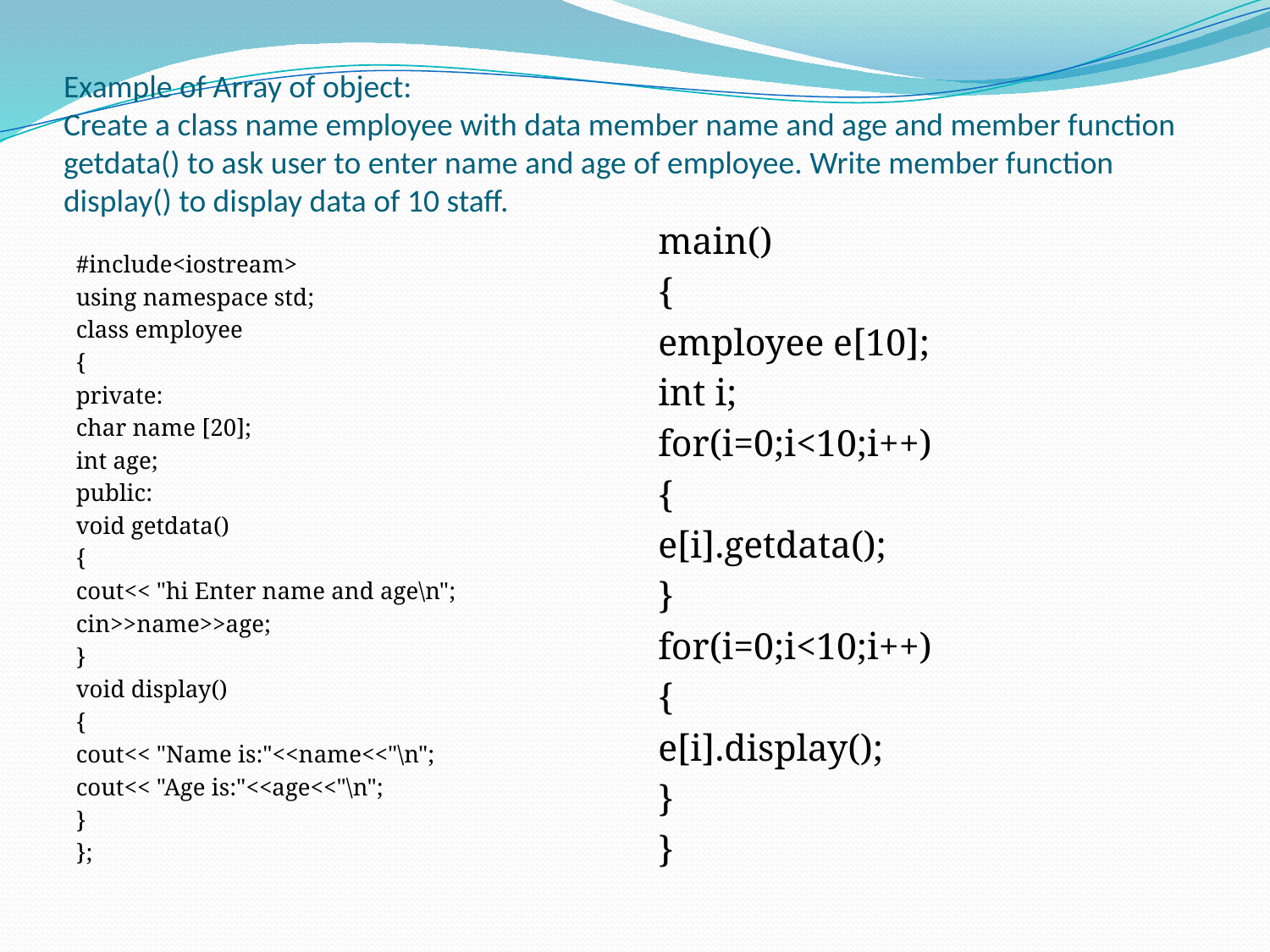

# Example of Array of object: Create a class name employee with data member name and age and member function getdata() to ask user to enter name and age of employee. Write member function display() to display data of 10 staff.
main()
{
employee e[10];
int i;
for(i=0;i<10;i++)
{
e[i].getdata();
}
for(i=0;i<10;i++)
{
e[i].display();
}
}

#include<iostream>
using namespace std;
class employee
{
private:
char name [20];
int age;
public:
void getdata()
{
cout<< "hi Enter name and age\n";
cin>>name>>age;
}
void display()
{
cout<< "Name is:"<<name<<"\n";
cout<< "Age is:"<<age<<"\n";
}
};